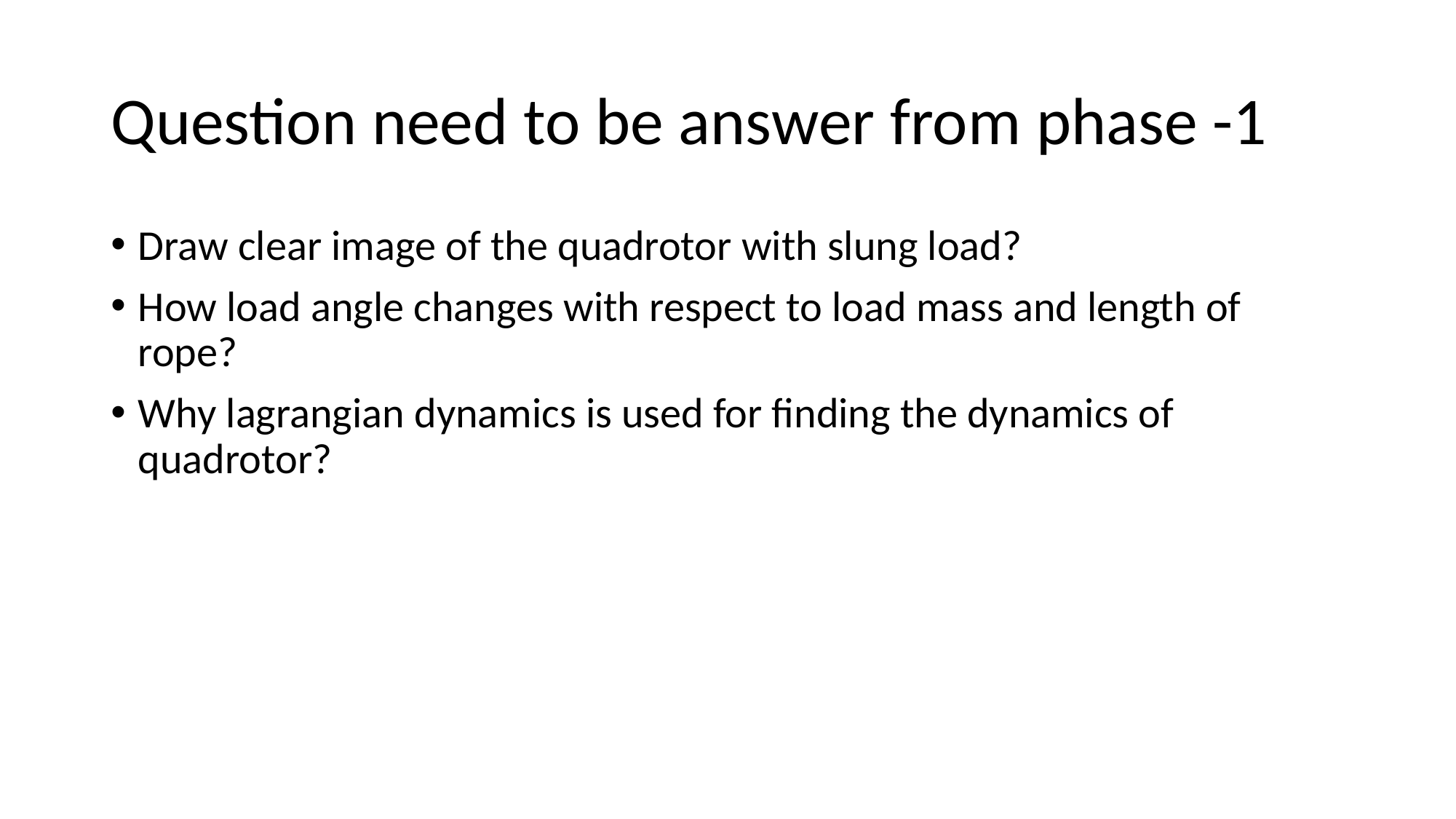

# Question need to be answer from phase -1
Draw clear image of the quadrotor with slung load?
How load angle changes with respect to load mass and length of rope?
Why lagrangian dynamics is used for finding the dynamics of quadrotor?